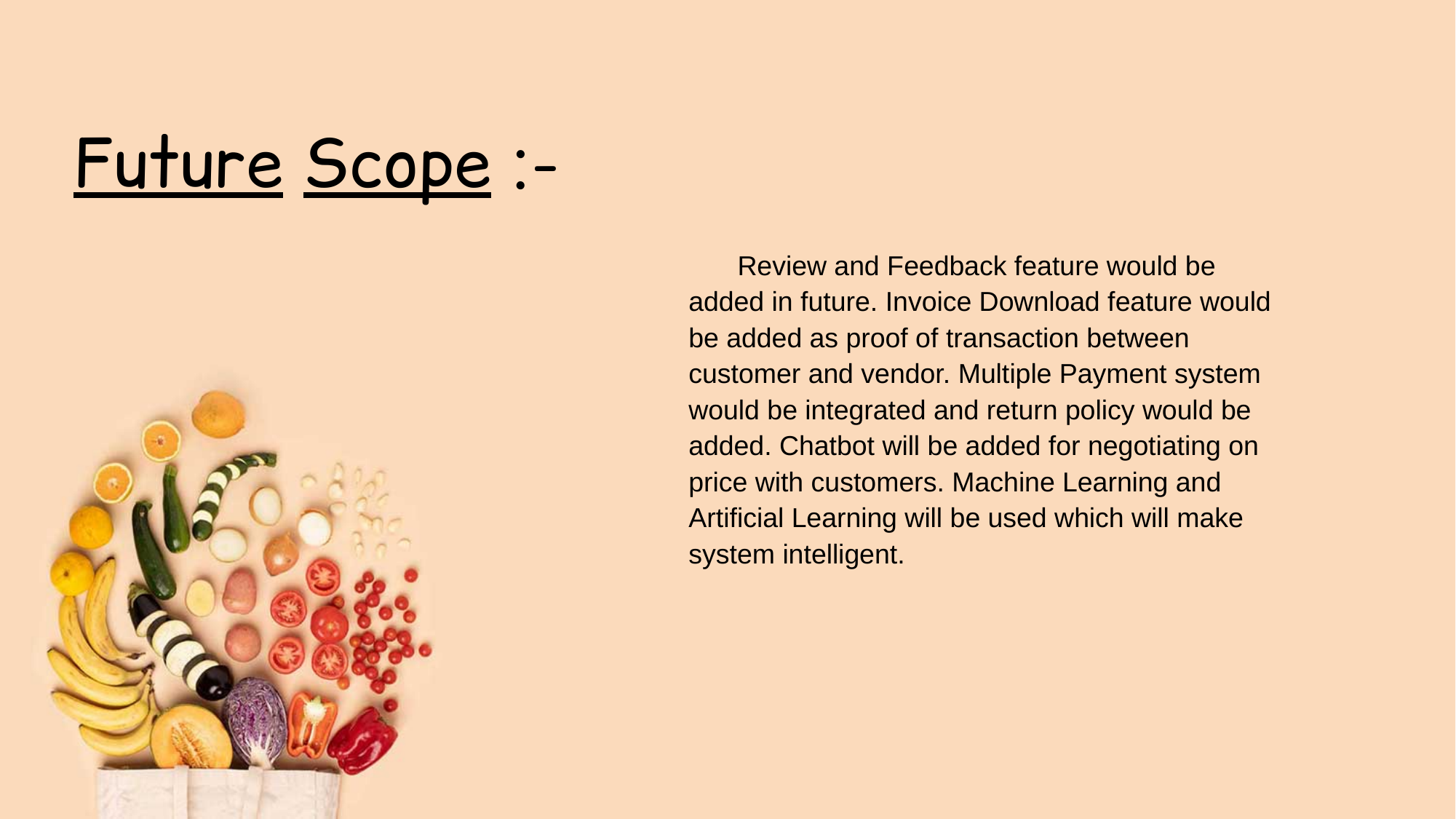

Future Scope :-

Review and Feedback feature would be added in future. Invoice Download feature would be added as proof of transaction between customer and vendor. Multiple Payment system would be integrated and return policy would be added. Chatbot will be added for negotiating on price with customers. Machine Learning and Artificial Learning will be used which will make system intelligent.